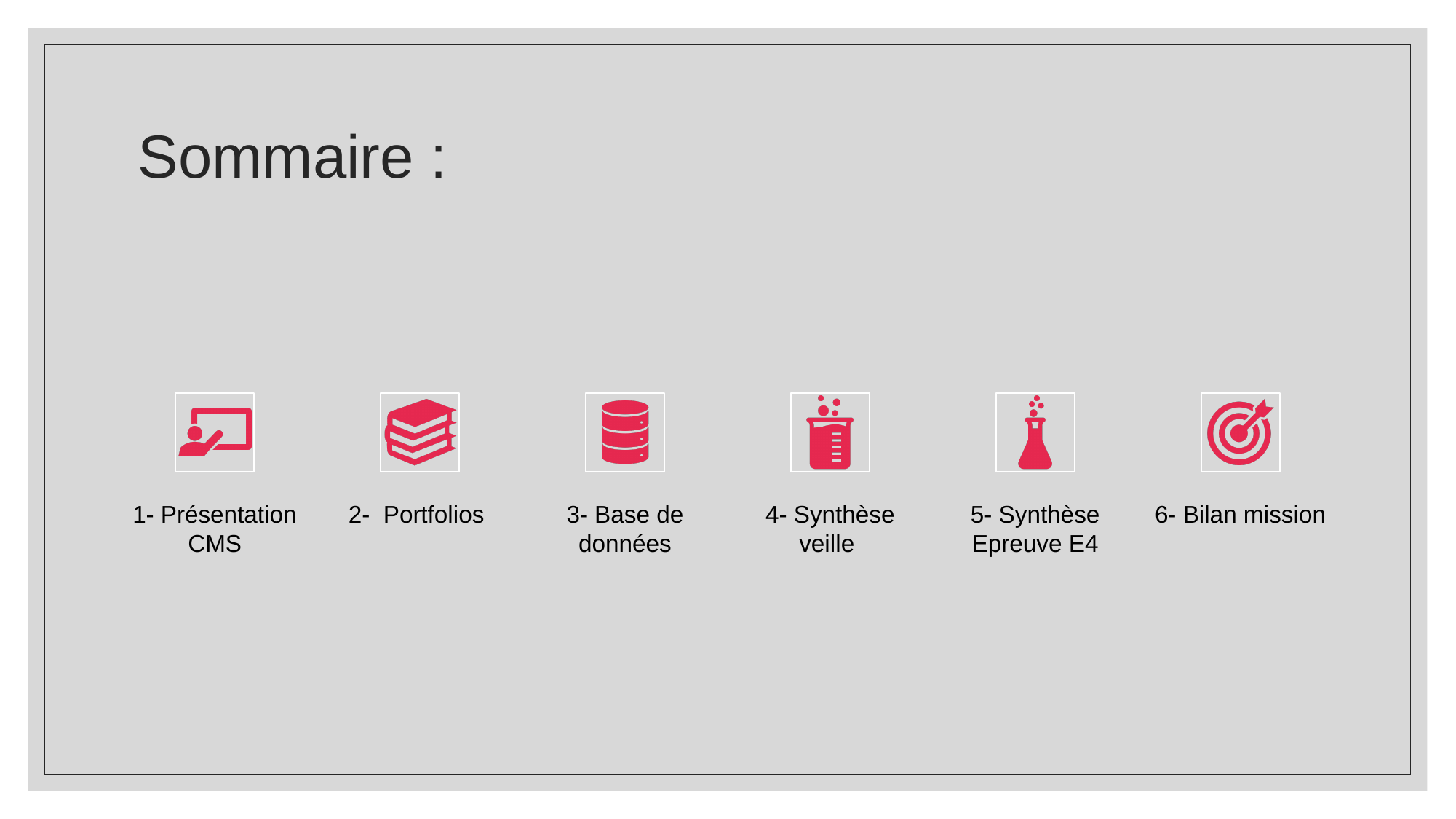

# Sommaire :
1- Présentation CMS
2-  Portfolios
3- Base de données
4- Synthèse veille
5- Synthèse Epreuve E4
6- Bilan mission